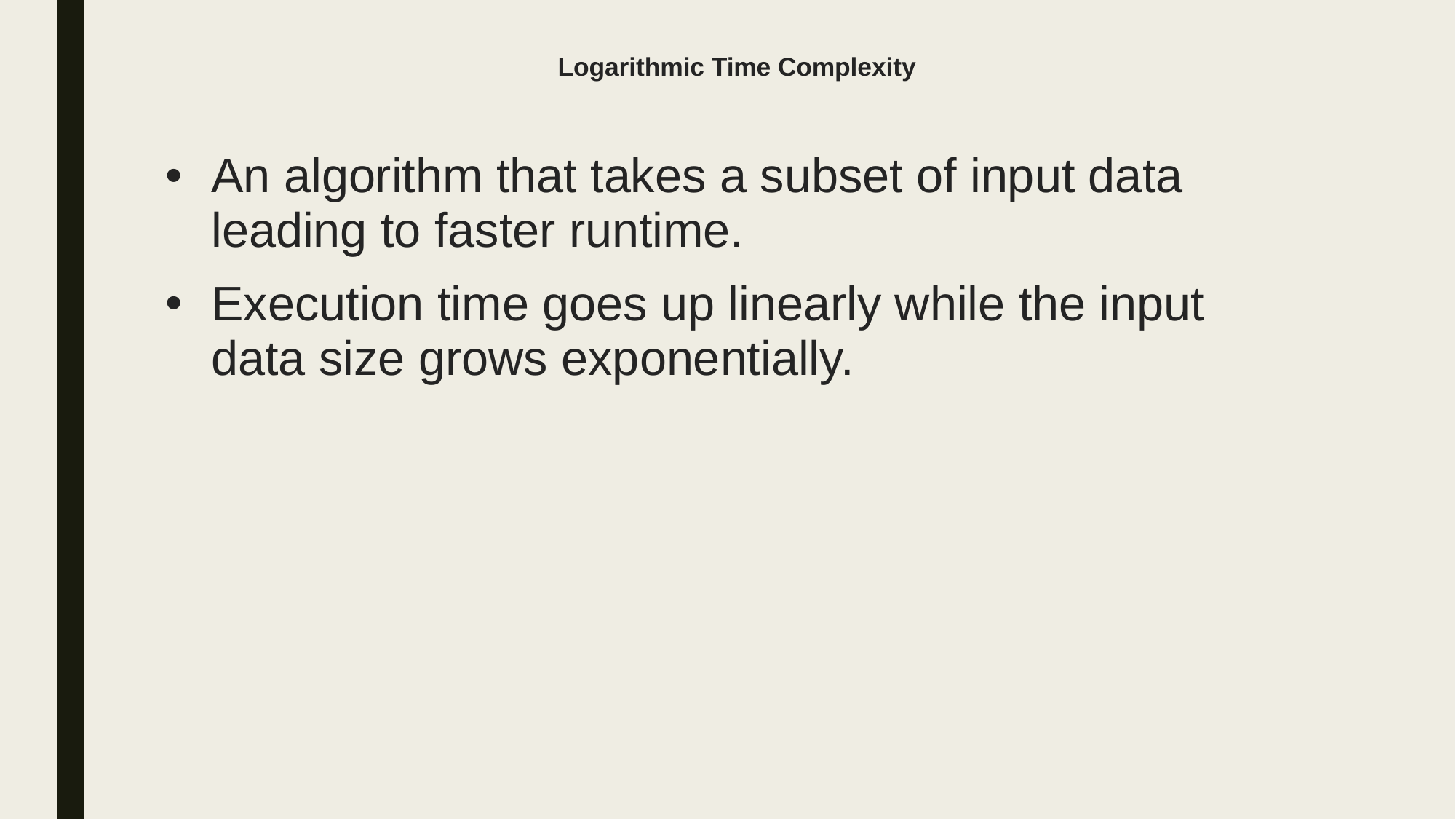

# Logarithmic Time Complexity
An algorithm that takes a subset of input data leading to faster runtime.
Execution time goes up linearly while the input data size grows exponentially.